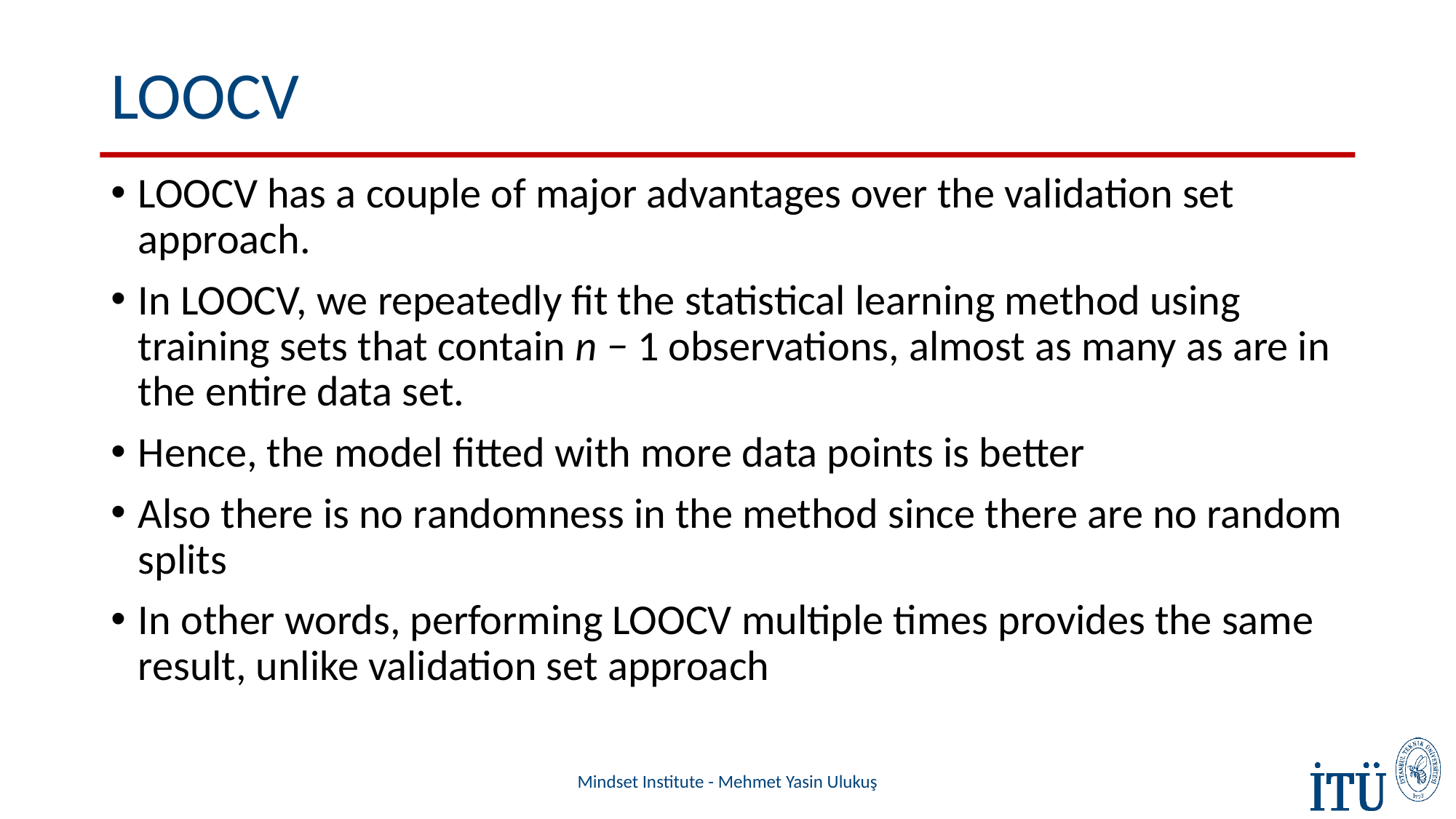

# LOOCV
LOOCV has a couple of major advantages over the validation set approach.
In LOOCV, we repeatedly fit the statistical learning method using training sets that contain n − 1 observations, almost as many as are in the entire data set.
Hence, the model fitted with more data points is better
Also there is no randomness in the method since there are no random splits
In other words, performing LOOCV multiple times provides the same result, unlike validation set approach
Mindset Institute - Mehmet Yasin Ulukuş